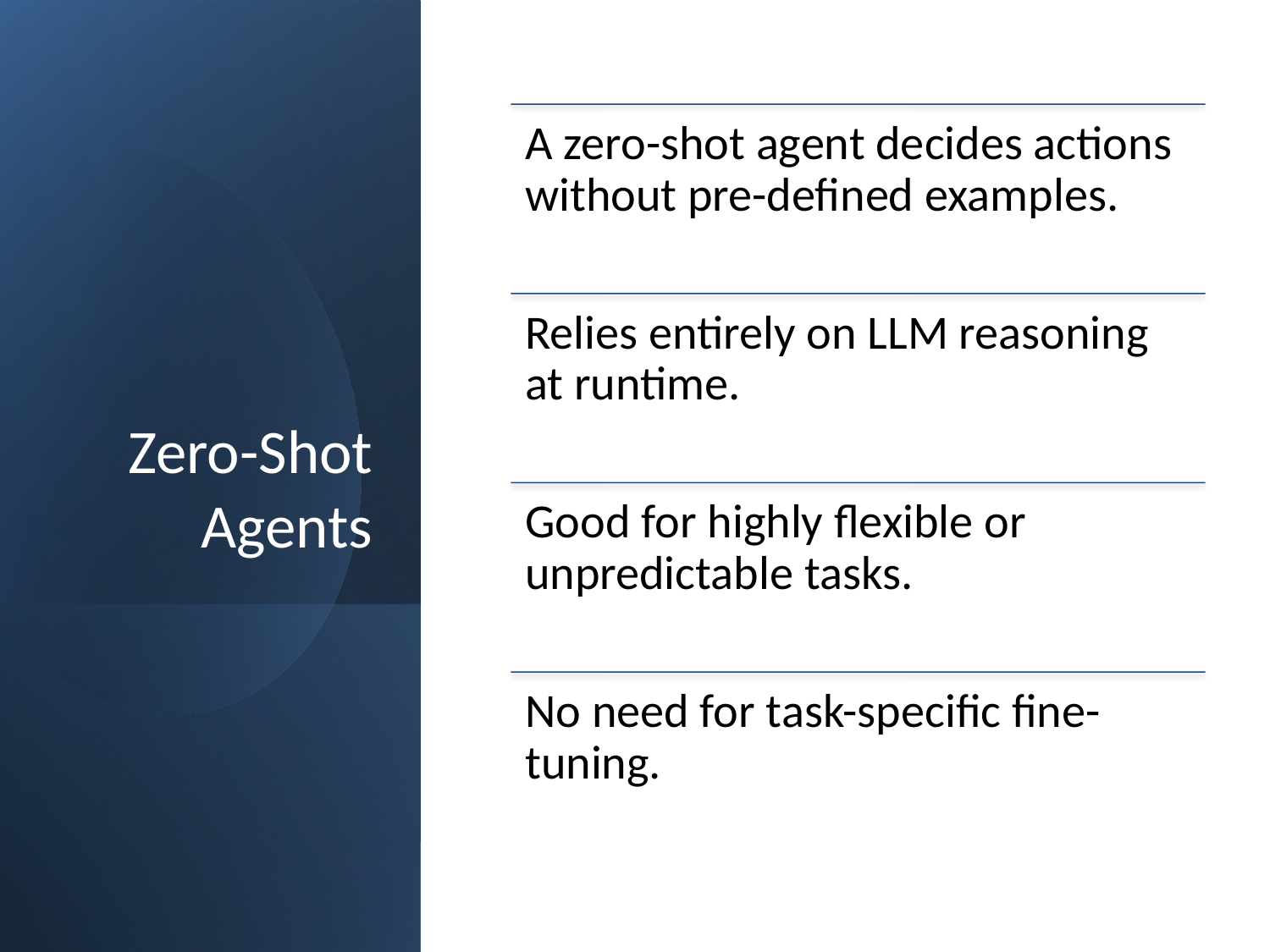

A zero-shot agent decides actions without pre-defined examples.
Relies entirely on LLM reasoning at runtime.
Good for highly flexible or unpredictable tasks.
No need for task-specific fine-tuning.

# Zero-Shot Agents